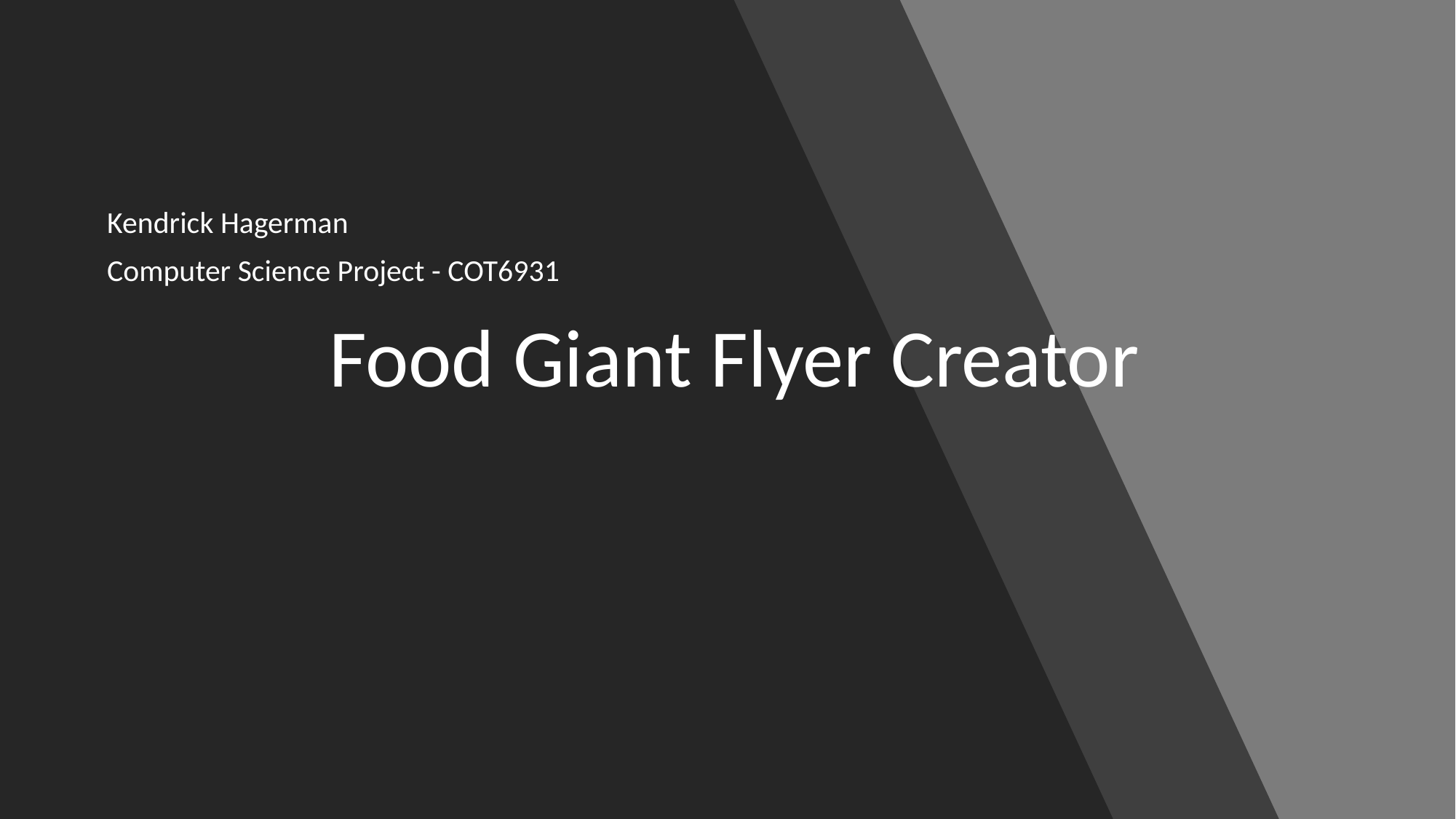

Kendrick Hagerman
Computer Science Project - COT6931
# Food Giant Flyer Creator